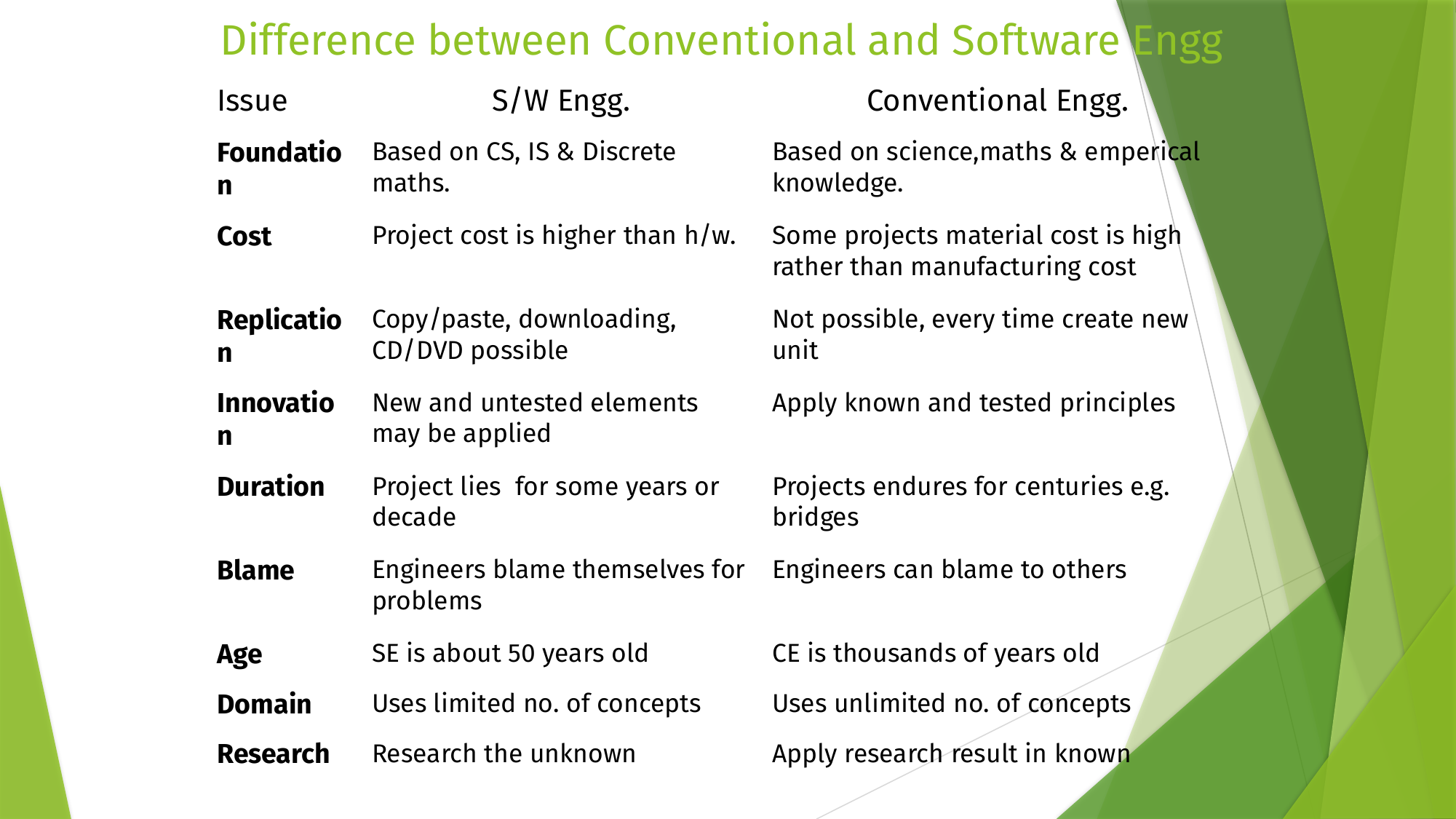

# Difference between Conventional and Software Engg
| Issue | S/W Engg. | Conventional Engg. |
| --- | --- | --- |
| Foundation | Based on CS, IS & Discrete maths. | Based on science,maths & emperical knowledge. |
| Cost | Project cost is higher than h/w. | Some projects material cost is high rather than manufacturing cost |
| Replication | Copy/paste, downloading, CD/DVD possible | Not possible, every time create new unit |
| Innovation | New and untested elements may be applied | Apply known and tested principles |
| Duration | Project lies for some years or decade | Projects endures for centuries e.g. bridges |
| Blame | Engineers blame themselves for problems | Engineers can blame to others |
| Age | SE is about 50 years old | CE is thousands of years old |
| Domain | Uses limited no. of concepts | Uses unlimited no. of concepts |
| Research | Research the unknown | Apply research result in known |